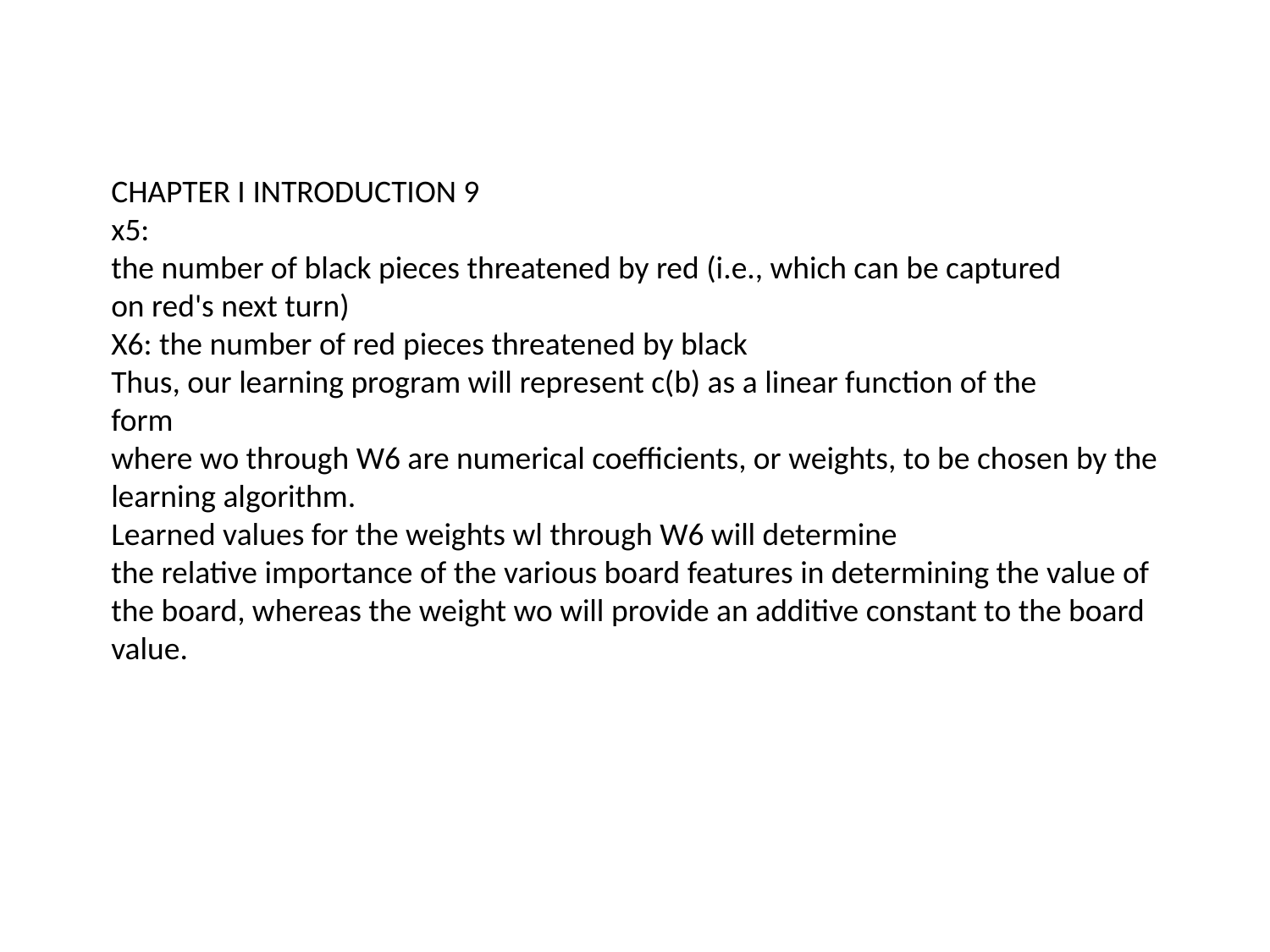

CHAPTER I INTRODUCTION 9
x5:
the number of black pieces threatened by red (i.e., which can be captured
on red's next turn)
X6: the number of red pieces threatened by black
Thus, our learning program will represent c(b) as a linear function of the
form
where wo through W6 are numerical coefficients, or weights, to be chosen by the
learning algorithm.
Learned values for the weights wl through W6 will determine
the relative importance of the various board features in determining the value of
the board, whereas the weight wo will provide an additive constant to the board
value.